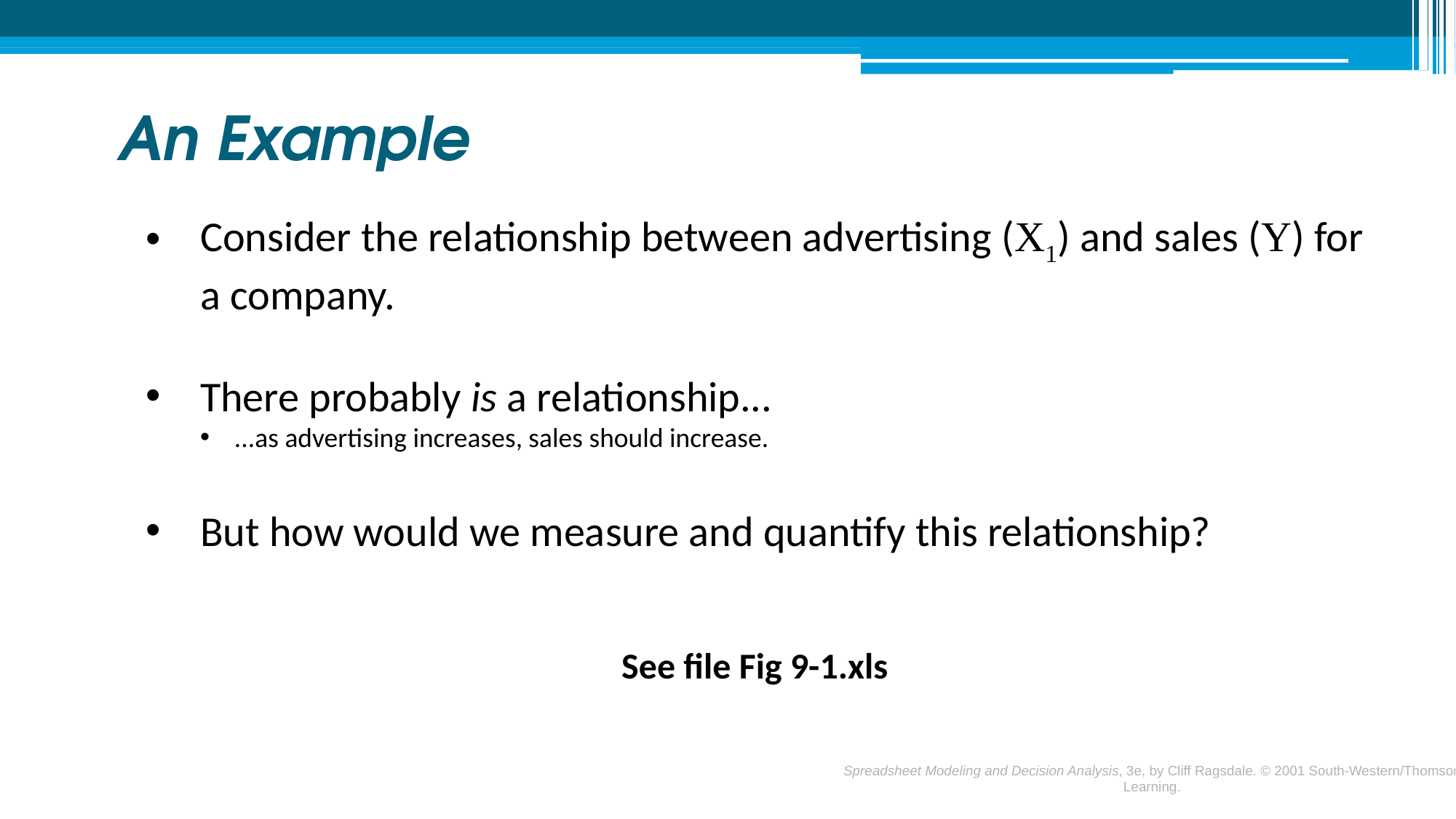

# An Example
Consider the relationship between advertising (X1) and sales (Y) for a company.

There probably is a relationship...
...as advertising increases, sales should increase.

But how would we measure and quantify this relationship?

See file Fig 9-1.xls
9-4
Spreadsheet Modeling and Decision Analysis, 3e, by Cliff Ragsdale. © 2001 South-Western/Thomson Learning.